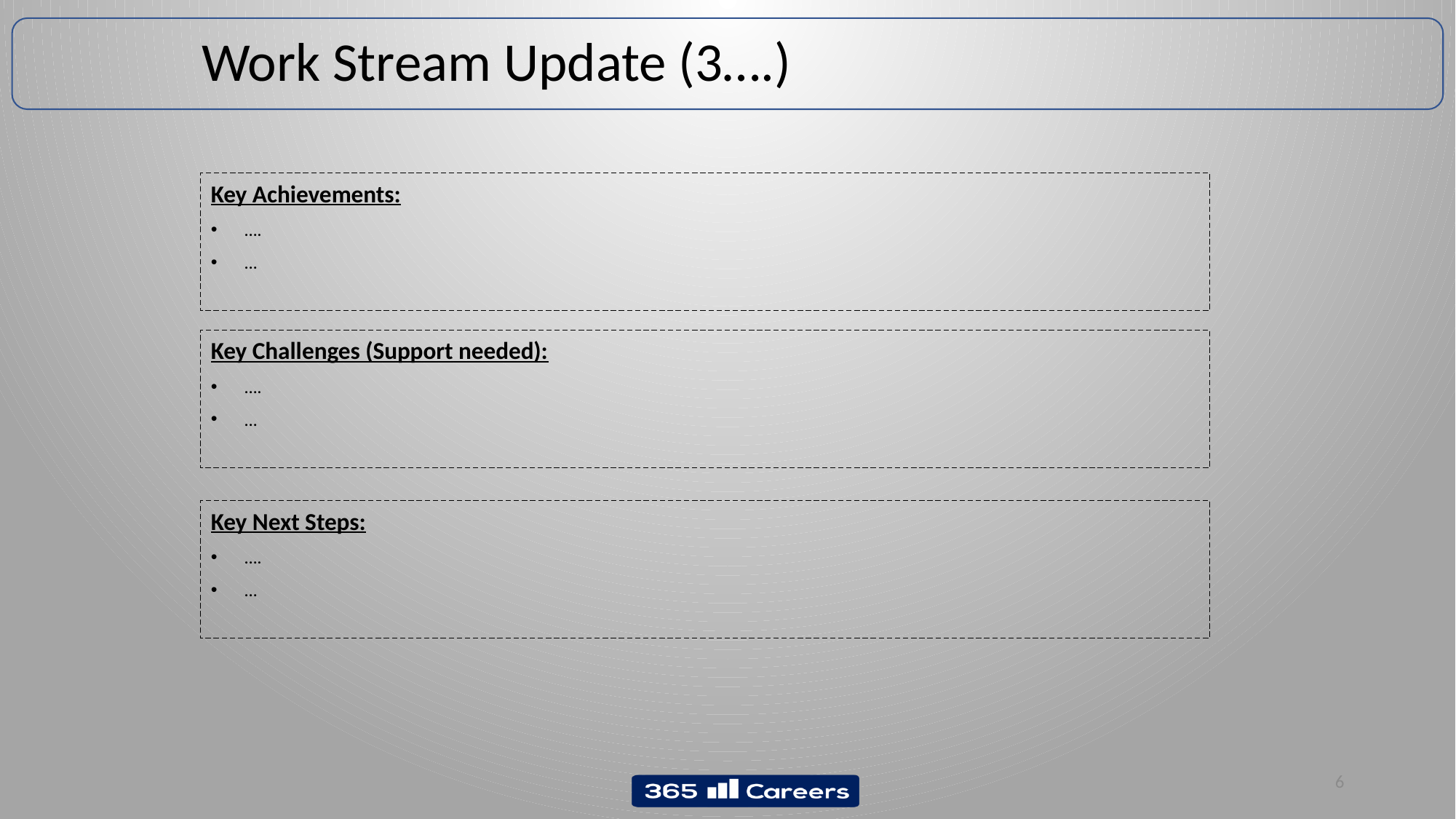

Work Stream Update (3….)
Key Achievements:
….
…

Key Challenges (Support needed):
….
…

Key Next Steps:
….
…

6